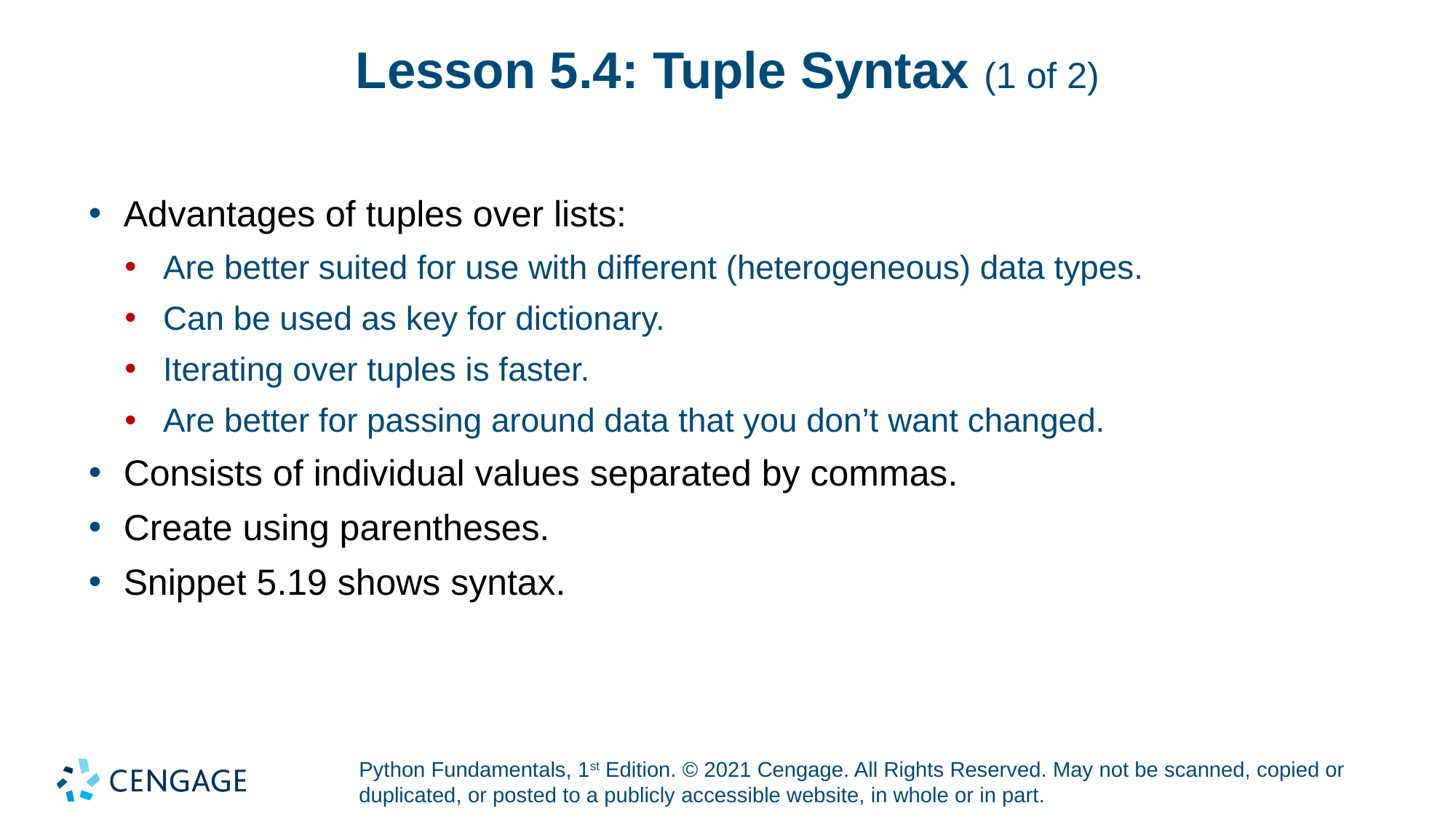

# Lesson 5.4: Tuple Syntax (1 of 2)
Advantages of tuples over lists:
Are better suited for use with different (heterogeneous) data types.
Can be used as key for dictionary.
Iterating over tuples is faster.
Are better for passing around data that you don’t want changed.
Consists of individual values separated by commas.
Create using parentheses.
Snippet 5.19 shows syntax.